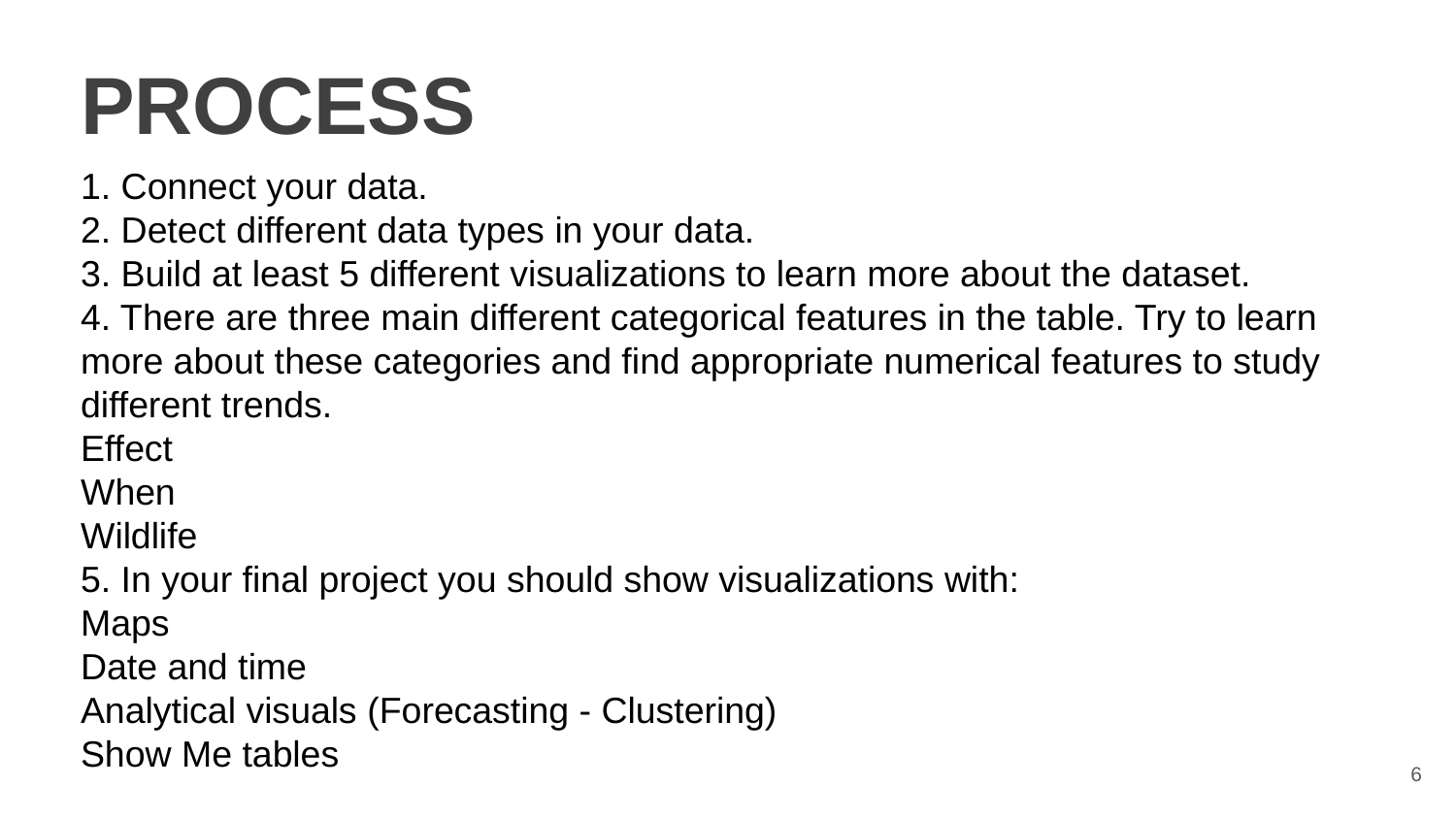

PROCESS
1. Connect your data.
2. Detect different data types in your data.
3. Build at least 5 different visualizations to learn more about the dataset.
4. There are three main different categorical features in the table. Try to learn more about these categories and find appropriate numerical features to study different trends.
Effect
When
Wildlife
5. In your final project you should show visualizations with:
Maps
Date and time
Analytical visuals (Forecasting - Clustering)
Show Me tables
6